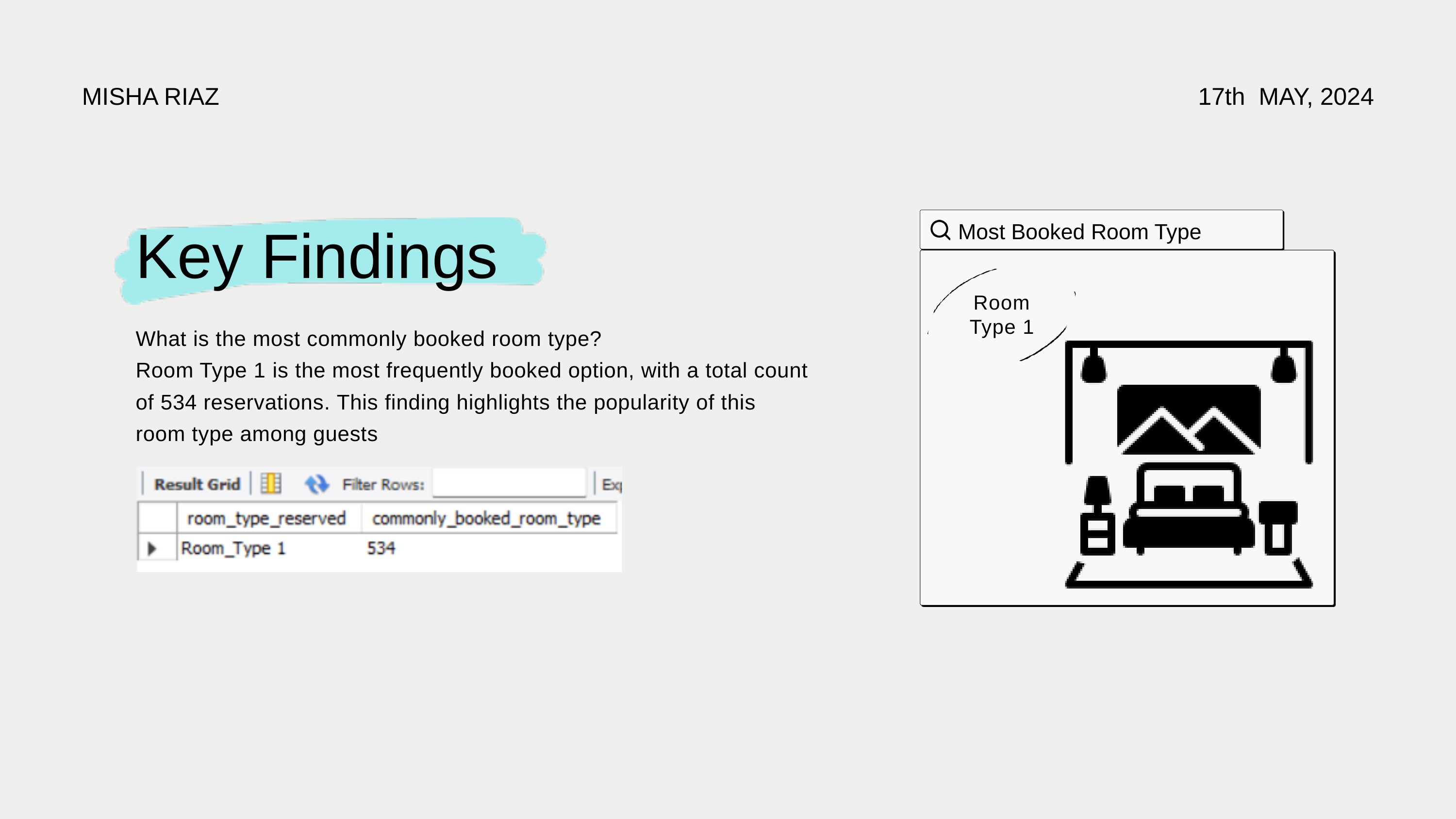

MISHA RIAZ
17th  MAY, 2024

Most Booked Room Type
Key Findings

Room Type 1
What is the most commonly booked room type?
Room Type 1 is the most frequently booked option, with a total count of 534 reservations. This finding highlights the popularity of this room type among guests